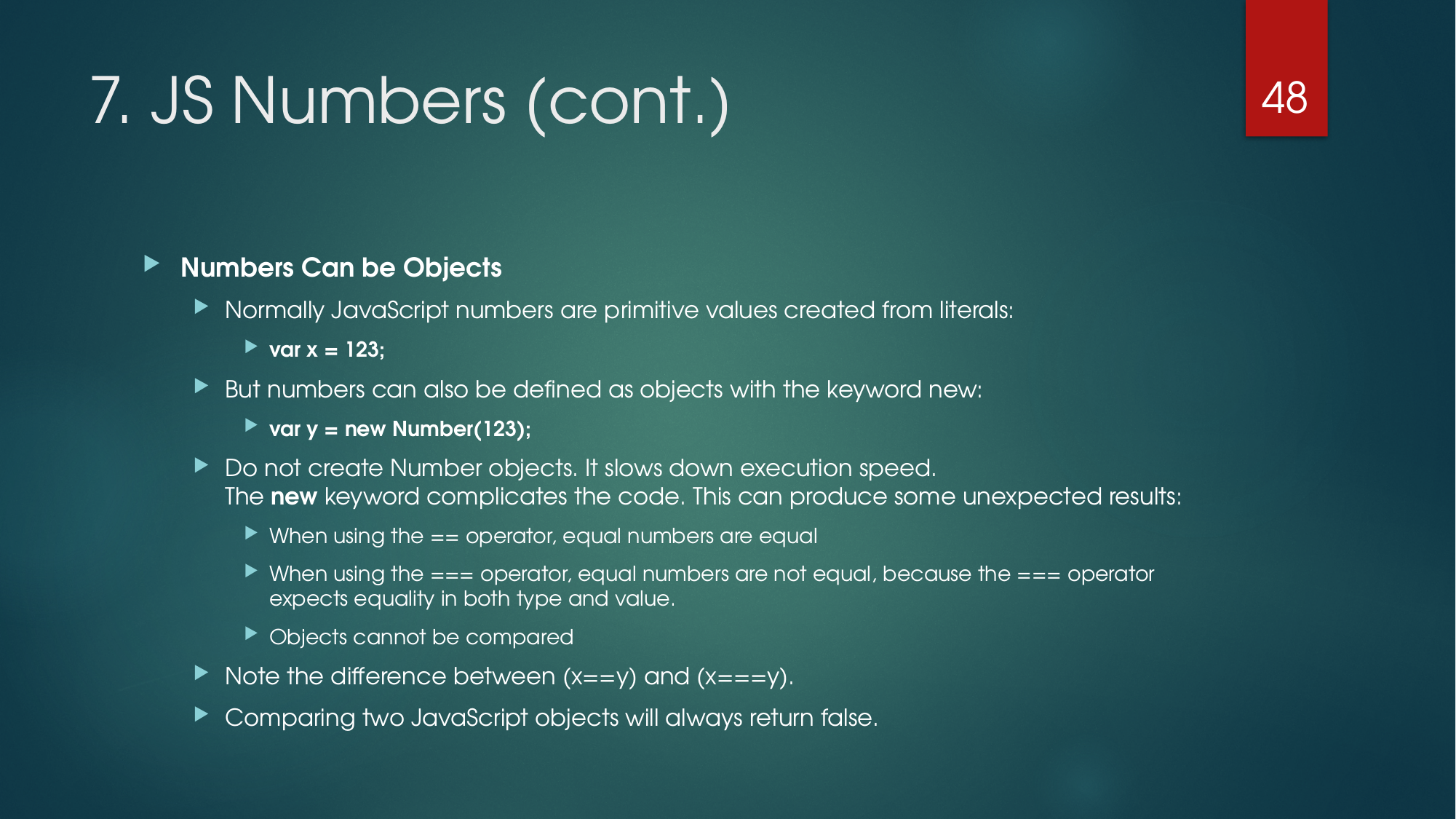

48
# 7. JS Numbers (cont.)
Numbers Can be Objects
Normally JavaScript numbers are primitive values created from literals:
var x = 123;
But numbers can also be defined as objects with the keyword new:
var y = new Number(123);
Do not create Number objects. It slows down execution speed.
The new keyword complicates the code. This can produce some unexpected results:
When using the == operator, equal numbers are equal
When using the === operator, equal numbers are not equal, because the === operator expects equality in both type and value.
Objects cannot be compared
Note the difference between (x==y) and (x===y).
Comparing two JavaScript objects will always return false.